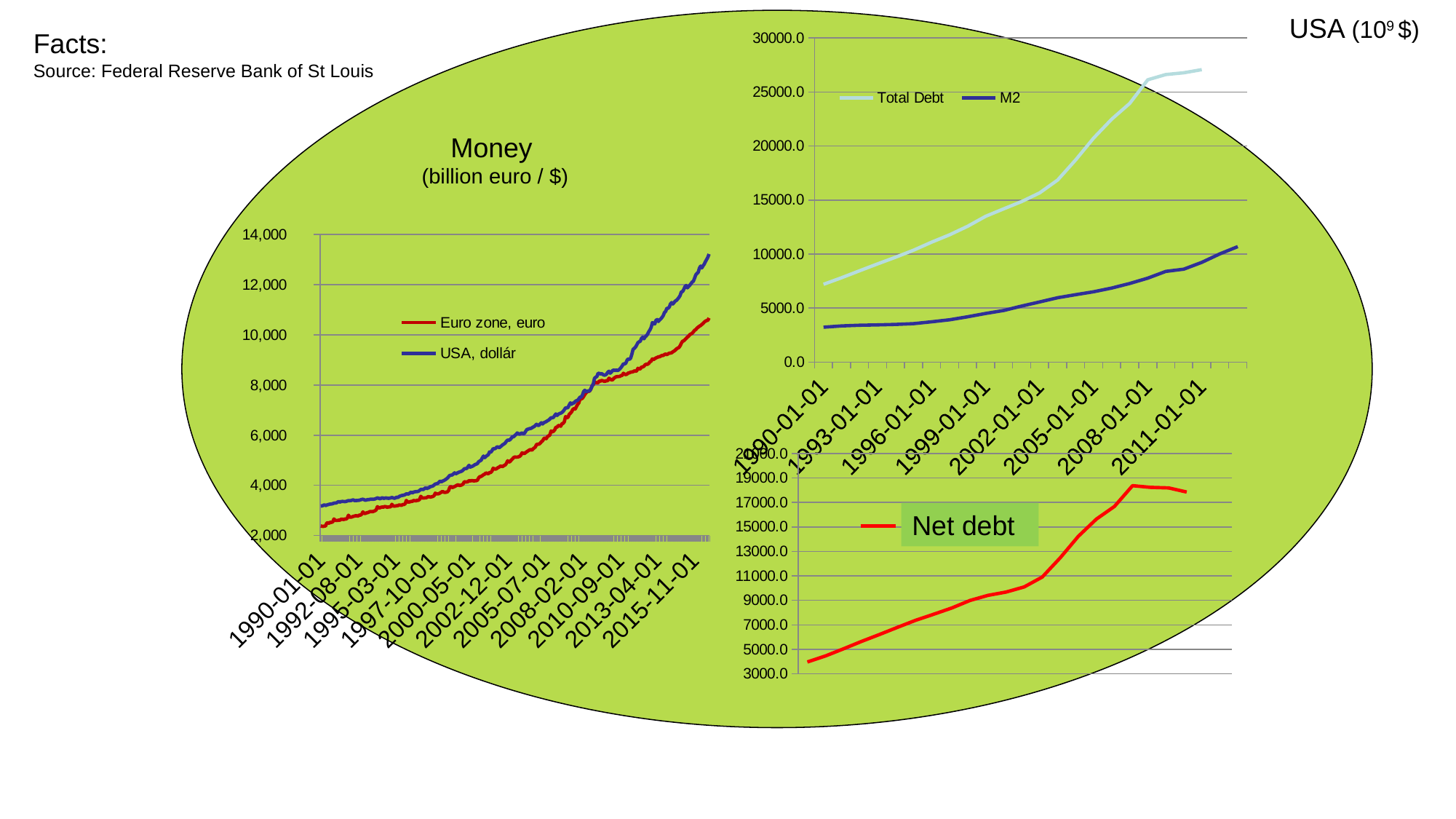

USA (109 $)

[unsupported chart]

Facts:
Source: Federal Reserve Bank of St Louis
Money
(billion euro / $)

### Chart

| Category |  |  |
|---|---|---|
| 32874 | 2379.739 | 3176.1 |
| 32905 | 2370.043 | 3176.2 |
| 32933 | 2359.966 | 3198.1 |
| 32964 | 2376.184 | 3225.2 |
| 32994 | 2375.964 | 3191.7 |
| 33025 | 2496.9 | 3215.5 |
| 33055 | 2504.399 | 3229.0 |
| 33086 | 2490.324 | 3243.2 |
| 33117 | 2528.301 | 3253.6 |
| 33147 | 2525.949 | 3258.2 |
| 33178 | 2542.044 | 3269.8 |
| 33208 | 2658.683 | 3289.6 |
| 33239 | 2600.176 | 3293.8 |
| 33270 | 2599.248 | 3300.7 |
| 33298 | 2600.46 | 3331.7 |
| 33329 | 2612.112 | 3354.2 |
| 33359 | 2613.692 | 3334.9 |
| 33390 | 2651.888 | 3354.2 |
| 33420 | 2645.258 | 3358.5 |
| 33451 | 2637.304 | 3355.4 |
| 33482 | 2657.215 | 3351.5 |
| 33512 | 2656.288 | 3357.9 |
| 33543 | 2689.38 | 3375.3 |
| 33573 | 2808.376 | 3390.5 |
| 33604 | 2735.28 | 3387.1 |
| 33635 | 2729.984 | 3393.9 |
| 33664 | 2742.354 | 3408.7 |
| 33695 | 2761.474 | 3422.9 |
| 33725 | 2774.682 | 3391.7 |
| 33756 | 2789.467 | 3392.4 |
| 33786 | 2781.924 | 3396.7 |
| 33817 | 2778.097 | 3400.0 |
| 33848 | 2814.038 | 3404.7 |
| 33878 | 2812.531 | 3422.4 |
| 33909 | 2847.433 | 3437.0 |
| 33939 | 2939.888 | 3445.4 |
| 33970 | 2882.795 | 3427.7 |
| 34001 | 2879.792 | 3404.9 |
| 34029 | 2902.894 | 3414.8 |
| 34060 | 2913.546 | 3434.6 |
| 34090 | 2933.359 | 3429.3 |
| 34121 | 2955.816 | 3443.8 |
| 34151 | 2953.701 | 3447.0 |
| 34182 | 2948.714 | 3445.5 |
| 34213 | 2966.997 | 3448.0 |
| 34243 | 2987.3 | 3457.1 |
| 34274 | 3020.874 | 3479.2 |
| 34304 | 3150.266 | 3499.9 |
| 34335 | 3105.703 | 3484.9 |
| 34366 | 3102.6 | 3464.3 |
| 34394 | 3126.996 | 3482.7 |
| 34425 | 3133.737 | 3510.9 |
| 34455 | 3129.45 | 3482.5 |
| 34486 | 3154.66 | 3485.1 |
| 34516 | 3149.19 | 3499.1 |
| 34547 | 3126.004 | 3488.8 |
| 34578 | 3135.704 | 3483.8 |
| 34608 | 3139.823 | 3485.2 |
| 34639 | 3148.097 | 3499.0 |
| 34669 | 3243.755 | 3514.9 |
| 34700 | 3176.293 | 3501.9 |
| 34731 | 3172.637 | 3481.1 |
| 34759 | 3176.207 | 3497.8 |
| 34790 | 3187.017 | 3528.5 |
| 34820 | 3192.383 | 3512.9 |
| 34851 | 3218.329 | 3552.4 |
| 34881 | 3212.065 | 3576.8 |
| 34912 | 3203.359 | 3592.5 |
| 34943 | 3233.082 | 3601.9 |
| 34973 | 3235.715 | 3609.3 |
| 35004 | 3263.208 | 3630.6 |
| 35034 | 3397.475 | 3661.0 |
| 35065 | 3337.995 | 3659.0 |
| 35096 | 3332.905 | 3654.9 |
| 35125 | 3344.138 | 3702.2 |
| 35156 | 3359.123 | 3728.9 |
| 35186 | 3362.529 | 3697.5 |
| 35217 | 3397.323 | 3728.7 |
| 35247 | 3386.524 | 3742.1 |
| 35278 | 3382.843 | 3749.8 |
| 35309 | 3406.184 | 3751.6 |
| 35339 | 3403.007 | 3761.6 |
| 35370 | 3438.163 | 3797.5 |
| 35400 | 3562.479 | 3837.6 |
| 35431 | 3499.192 | 3836.4 |
| 35462 | 3493.103 | 3831.5 |
| 35490 | 3500.177 | 3869.6 |
| 35521 | 3498.558 | 3902.3 |
| 35551 | 3516.345 | 3866.0 |
| 35582 | 3549.216 | 3896.0 |
| 35612 | 3542.37 | 3914.8 |
| 35643 | 3531.781 | 3949.8 |
| 35674 | 3543.278 | 3958.2 |
| 35704 | 3555.327 | 3973.6 |
| 35735 | 3587.644 | 4013.0 |
| 35765 | 3687.146 | 4052.7 |
| 35796 | 3658.509 | 4060.9 |
| 35827 | 3660.611 | 4077.4 |
| 35855 | 3666.889 | 4126.5 |
| 35886 | 3698.172 | 4169.0 |
| 35916 | 3727.306 | 4138.7 |
| 35947 | 3758.294 | 4169.8 |
| 35977 | 3725.595 | 4187.8 |
| 36008 | 3718.421 | 4215.5 |
| 36039 | 3725.841 | 4250.0 |
| 36069 | 3740.075 | 4286.8 |
| 36100 | 3789.869 | 4341.3 |
| 36130 | 3920.142 | 4395.5 |
| 36161 | 3953.26 | 4405.4 |
| 36192 | 3911.195 | 4415.3 |
| 36220 | 3929.382 | 4453.2 |
| 36251 | 3950.654 | 4499.3 |
| 36281 | 3979.502 | 4459.4 |
| 36312 | 4005.344 | 4487.5 |
| 36342 | 4021.979 | 4512.2 |
| 36373 | 3991.118 | 4534.0 |
| 36404 | 4000.412 | 4547.2 |
| 36434 | 4019.772 | 4568.4 |
| 36465 | 4049.147 | 4605.3 |
| 36495 | 4142.298 | 4660.0 |
| 36526 | 4137.751 | 4668.9 |
| 36557 | 4133.651 | 4668.6 |
| 36586 | 4143.894 | 4729.8 |
| 36617 | 4186.038 | 4798.8 |
| 36647 | 4177.617 | 4724.2 |
| 36678 | 4186.421 | 4747.3 |
| 36708 | 4184.938 | 4764.0 |
| 36739 | 4176.869 | 4795.6 |
| 36770 | 4182.5 | 4830.6 |
| 36800 | 4187.284 | 4844.2 |
| 36831 | 4210.799 | 4872.3 |
| 36861 | 4299.63 | 4945.5 |
| 36892 | 4348.576 | 4971.6 |
| 36923 | 4355.581 | 5000.6 |
| 36951 | 4385.08 | 5092.1 |
| 36982 | 4422.968 | 5168.0 |
| 37012 | 4445.379 | 5104.5 |
| 37043 | 4492.195 | 5155.8 |
| 37073 | 4479.923 | 5185.8 |
| 37104 | 4461.073 | 5222.0 |
| 37135 | 4508.739 | 5333.9 |
| 37165 | 4512.933 | 5317.2 |
| 37196 | 4565.041 | 5381.4 |
| 37226 | 4684.363 | 5466.8 |
| 37257 | 4655.663 | 5456.4 |
| 37288 | 4644.451 | 5476.4 |
| 37316 | 4670.235 | 5525.3 |
| 37347 | 4706.318 | 5536.9 |
| 37377 | 4728.195 | 5501.8 |
| 37408 | 4768.158 | 5538.5 |
| 37438 | 4758.307 | 5579.6 |
| 37469 | 4750.263 | 5622.5 |
| 37500 | 4792.133 | 5647.3 |
| 37530 | 4811.015 | 5686.4 |
| 37561 | 4875.496 | 5759.1 |
| 37591 | 4981.449 | 5808.3 |
| 37622 | 4923.614 | 5795.9 |
| 37653 | 4951.523 | 5821.2 |
| 37681 | 5006.352 | 5881.2 |
| 37712 | 5052.347 | 5936.6 |
| 37742 | 5109.432 | 5935.3 |
| 37773 | 5130.101 | 5990.3 |
| 37803 | 5124.234 | 6033.2 |
| 37834 | 5125.966 | 6089.6 |
| 37865 | 5136.978 | 6059.1 |
| 37895 | 5157.878 | 6042.4 |
| 37926 | 5206.044 | 6070.8 |
| 37956 | 5297.999 | 6093.6 |
| 37987 | 5271.712 | 6053.9 |
| 38018 | 5273.548 | 6083.8 |
| 38047 | 5310.219 | 6161.4 |
| 38078 | 5344.467 | 6230.2 |
| 38108 | 5377.365 | 6242.4 |
| 38139 | 5408.012 | 6264.0 |
| 38169 | 5428.44 | 6268.2 |
| 38200 | 5397.916 | 6289.1 |
| 38231 | 5451.083 | 6322.7 |
| 38261 | 5490.285 | 6343.8 |
| 38292 | 5528.865 | 6393.8 |
| 38322 | 5632.265 | 6436.7 |
| 38353 | 5637.298 | 6393.6 |
| 38384 | 5643.364 | 6393.6 |
| 38412 | 5680.387 | 6454.3 |
| 38443 | 5738.282 | 6498.7 |
| 38473 | 5778.327 | 6447.8 |
| 38504 | 5858.475 | 6500.6 |
| 38534 | 5896.526 | 6520.5 |
| 38565 | 5859.423 | 6543.7 |
| 38596 | 5939.643 | 6576.3 |
| 38626 | 5976.941 | 6603.4 |
| 38657 | 6002.366 | 6644.4 |
| 38687 | 6168.737 | 6698.2 |
| 38718 | 6134.008 | 6695.9 |
| 38749 | 6157.331 | 6712.5 |
| 38777 | 6212.517 | 6786.1 |
| 38808 | 6316.677 | 6849.5 |
| 38838 | 6321.177 | 6787.2 |
| 38869 | 6386.776 | 6839.4 |
| 38899 | 6382.249 | 6861.1 |
| 38930 | 6360.016 | 6880.2 |
| 38961 | 6461.105 | 6908.6 |
| 38991 | 6472.185 | 6952.9 |
| 39022 | 6535.927 | 7017.0 |
| 39052 | 6743.791 | 7094.2 |
| 39083 | 6704.07869 | 7091.4 |
| 39114 | 6707.66359 | 7101.9 |
| 39142 | 6830.30898 | 7201.5 |
| 39173 | 6875.25754 | 7291.3 |
| 39203 | 6928.87261 | 7234.8 |
| 39234 | 7023.57691 | 7279.5 |
| 39264 | 7063.71831 | 7284.2 |
| 39295 | 7044.7593 | 7346.1 |
| 39326 | 7140.13602 | 7375.8 |
| 39356 | 7229.78916 | 7390.9 |
| 39387 | 7288.78924 | 7451.8 |
| 39417 | 7436.87389 | 7521.8 |
| 39448 | 7449.45619 | 7520.5 |
| 39479 | 7471.67482 | 7604.7 |
| 39508 | 7544.87083 | 7744.1 |
| 39539 | 7625.57092 | 7793.5 |
| 39569 | 7688.71957 | 7732.2 |
| 39600 | 7734.62656 | 7754.3 |
| 39630 | 7750.32386 | 7769.4 |
| 39661 | 7759.47567 | 7766.5 |
| 39692 | 7839.89882 | 7845.2 |
| 39722 | 7972.122 | 7958.9 |
| 39753 | 8018.98508 | 8049.1 |
| 39783 | 8103.05698 | 8269.2 |
| 39814 | 8101.89221 | 8313.2 |
| 39845 | 8093.79924 | 8339.2 |
| 39873 | 8094.02323 | 8472.3 |
| 39904 | 8164.98132 | 8467.0 |
| 39934 | 8157.43159 | 8446.2 |
| 39965 | 8186.15257 | 8456.8 |
| 39995 | 8170.12043 | 8421.6 |
| 40026 | 8152.96155 | 8395.7 |
| 40057 | 8153.64539 | 8401.0 |
| 40087 | 8178.4135 | 8434.7 |
| 40118 | 8169.98424 | 8508.6 |
| 40148 | 8275.09059 | 8552.3 |
| 40179 | 8234.92507 | 8472.7 |
| 40210 | 8210.91612 | 8517.2 |
| 40238 | 8209.45153 | 8579.5 |
| 40269 | 8268.95174 | 8599.5 |
| 40299 | 8301.21508 | 8580.0 |
| 40330 | 8333.15533 | 8601.4 |
| 40360 | 8337.67291 | 8571.8 |
| 40391 | 8342.47354 | 8601.9 |
| 40422 | 8344.37287 | 8643.2 |
| 40452 | 8378.47621 | 8699.3 |
| 40483 | 8388.30057 | 8766.0 |
| 40513 | 8472.29545 | 8848.9 |
| 40544 | 8435.7546 | 8840.0 |
| 40575 | 8415.88911 | 8879.2 |
| 40603 | 8441.07881 | 8992.1 |
| 40634 | 8482.01395 | 9045.5 |
| 40664 | 8488.11815 | 9019.5 |
| 40695 | 8517.9828 | 9079.8 |
| 40725 | 8522.26099 | 9231.9 |
| 40756 | 8530.69918 | 9427.0 |
| 40787 | 8568.03109 | 9463.8 |
| 40817 | 8555.86948 | 9513.5 |
| 40848 | 8565.19356 | 9595.4 |
| 40878 | 8670.606 | 9692.3 |
| 40909 | 8640.11 | 9724.6 |
| 40940 | 8648.411 | 9749.8 |
| 40969 | 8718.042 | 9865.9 |
| 41000 | 8721.253 | 9911.3 |
| 41030 | 8752.512 | 9844.7 |
| 41061 | 8810.355 | 9922.2 |
| 41091 | 8833.836 | 9966.9 |
| 41122 | 8826.21 | 10029.6 |
| 41153 | 8866.345 | 10125.5 |
| 41183 | 8928.497 | 10205.5 |
| 41214 | 8955.965 | 10303.1 |
| 41244 | 9044.639 | 10490.9 |
| 41275 | 9017.783 | 10465.0 |
| 41306 | 9052.631 | 10438.3 |
| 41334 | 9081.338 | 10584.5 |
| 41365 | 9103.737 | 10613.1 |
| 41395 | 9128.4 | 10536.7 |
| 41426 | 9129.744 | 10601.8 |
| 41456 | 9157.419 | 10642.8 |
| 41487 | 9185.109 | 10700.6 |
| 41518 | 9179.608 | 10770.5 |
| 41548 | 9218.195 | 10894.8 |
| 41579 | 9236.345 | 10936.6 |
| 41609 | 9212.147 | 11063.6 |
| 41640 | 9244.22 | 11060.4 |
| 41671 | 9272.606 | 11111.9 |
| 41699 | 9277.87 | 11236.9 |
| 41730 | 9289.816 | 11290.2 |
| 41760 | 9328.806 | 11233.4 |
| 41791 | 9355.707 | 11295.2 |
| 41821 | 9393.273 | 11350.2 |
| 41852 | 9443.85 | 11381.4 |
| 41883 | 9475.081 | 11431.9 |
| 41913 | 9497.903 | 11497.8 |
| 41944 | 9569.281 | 11573.7 |
| 41974 | 9668.681 | 11718.9 |
| 42005 | 9749.062 | 11725.2 |
| 42036 | 9764.289 | 11813.6 |
| 42064 | 9810.907 | 11922.7 |
| 42095 | 9859.662 | 11972.1 |
| 42125 | 9914.221 | 11876.9 |
| 42156 | 9946.958 | 11931.4 |
| 42186 | 10011.211 | 11983.0 |
| 42217 | 10037.605 | 12040.5 |
| 42248 | 10068.328 | 12110.3 |
| 42278 | 10124.772 | 12145.5 |
| 42309 | 10186.1 | 12269.8 |
| 42339 | 10215.459 | 12399.8 |
| 42370 | 10274.065 | 12453.9 |
| 42401 | 10312.438 | 12498.3 |
| 42430 | 10348.009 | 12665.0 |
| 42461 | 10376.779 | 12745.2 |
| 42491 | 10416.638 | 12672.5 |
| 42522 | 10457.644 | 12757.3 |
| 42552 | 10512.054 | 12822.8 |
| 42583 | 10547.979 | 12924.2 |
| 42614 | 10573.312 | 13009.9 |
| 42644 | 10581.812 | 13097.3 |
| 42675 | 10676.382 | 13226.2 |

[unsupported chart]

Net debt